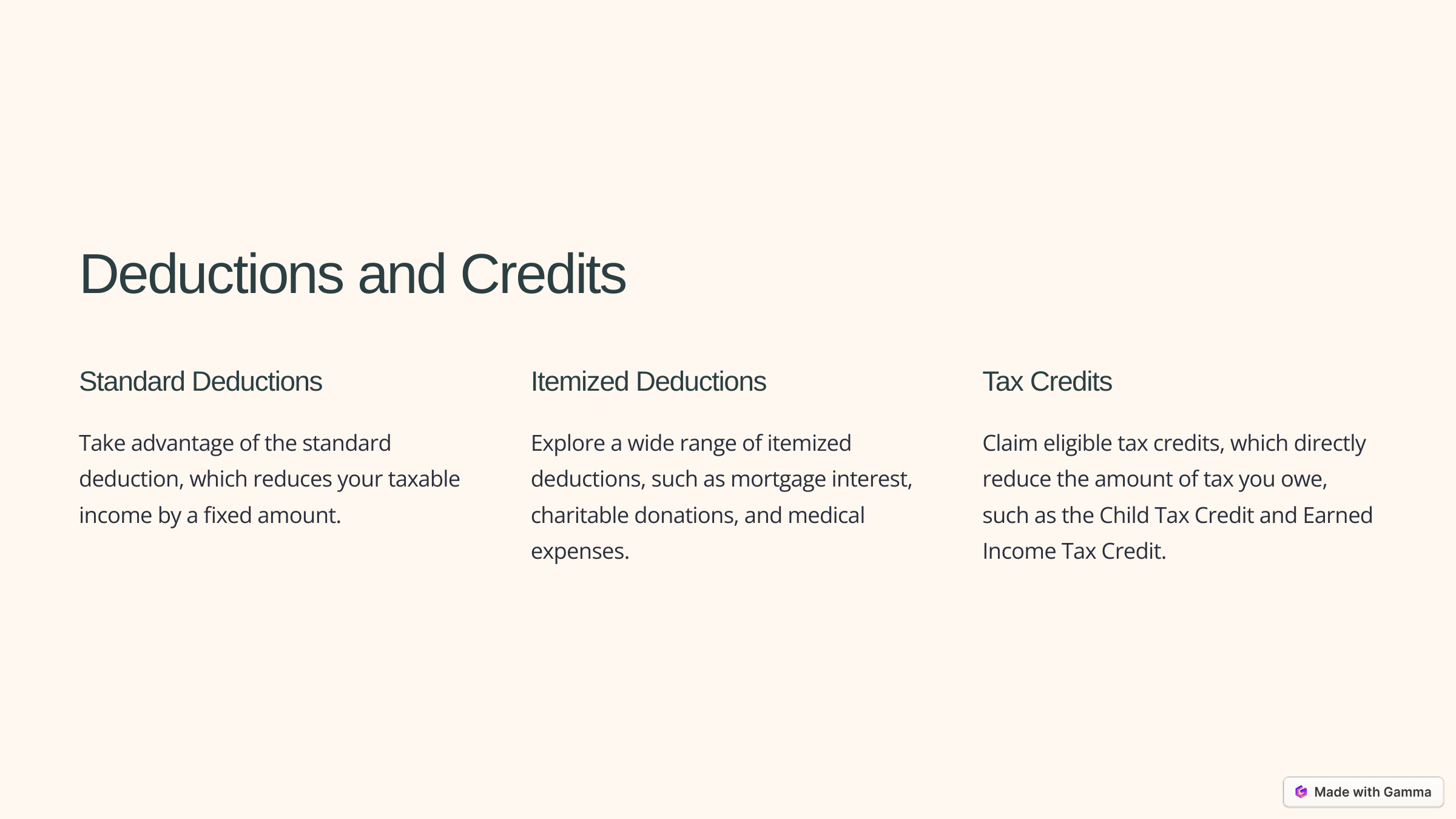

Deductions and Credits
Standard Deductions
Itemized Deductions
Tax Credits
Take advantage of the standard deduction, which reduces your taxable income by a fixed amount.
Explore a wide range of itemized deductions, such as mortgage interest, charitable donations, and medical expenses.
Claim eligible tax credits, which directly reduce the amount of tax you owe, such as the Child Tax Credit and Earned Income Tax Credit.